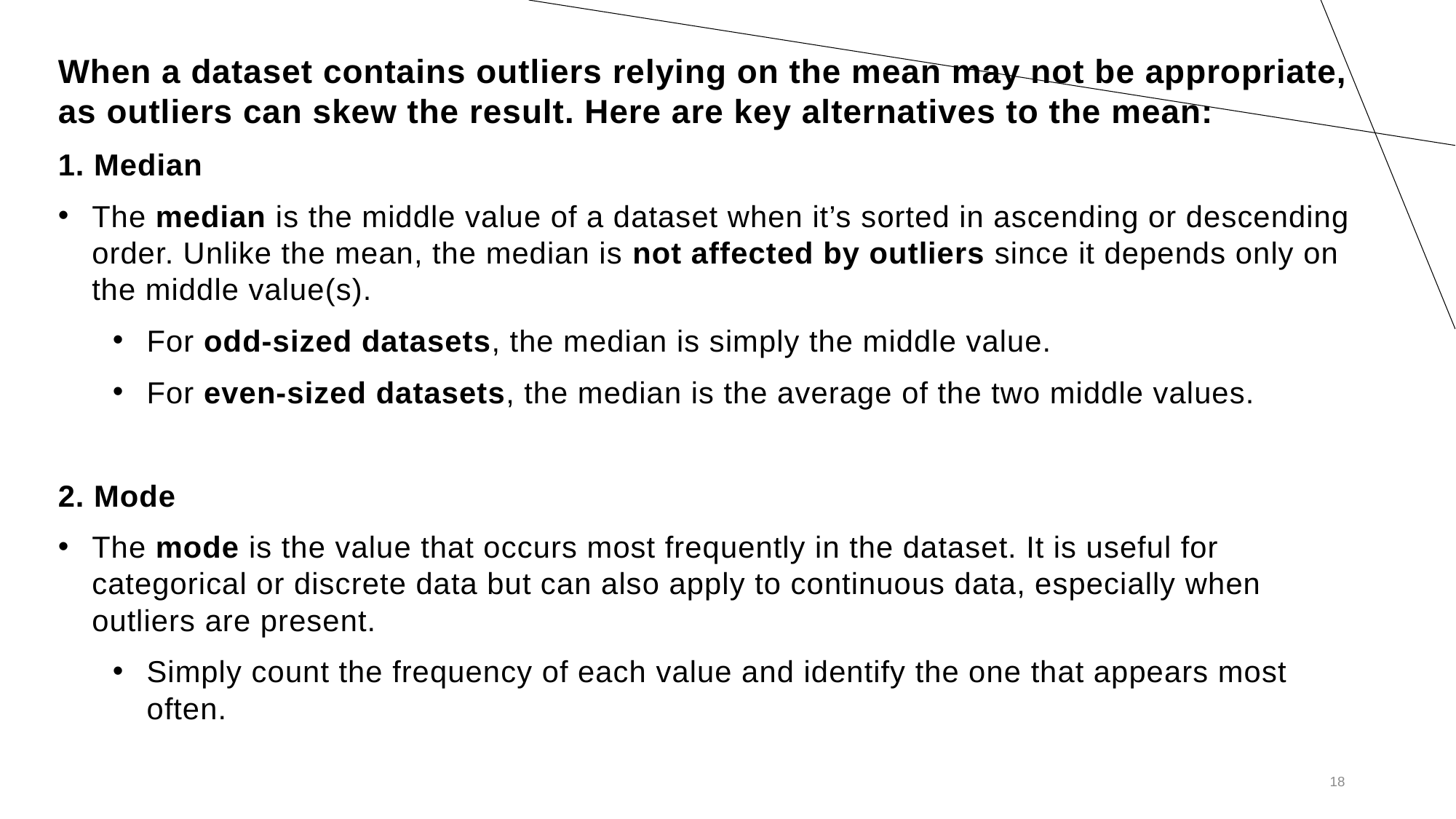

When a dataset contains outliers relying on the mean may not be appropriate, as outliers can skew the result. Here are key alternatives to the mean:
1. Median
The median is the middle value of a dataset when it’s sorted in ascending or descending order. Unlike the mean, the median is not affected by outliers since it depends only on the middle value(s).
For odd-sized datasets, the median is simply the middle value.
For even-sized datasets, the median is the average of the two middle values.

2. Mode
The mode is the value that occurs most frequently in the dataset. It is useful for categorical or discrete data but can also apply to continuous data, especially when outliers are present.
Simply count the frequency of each value and identify the one that appears most often.

18